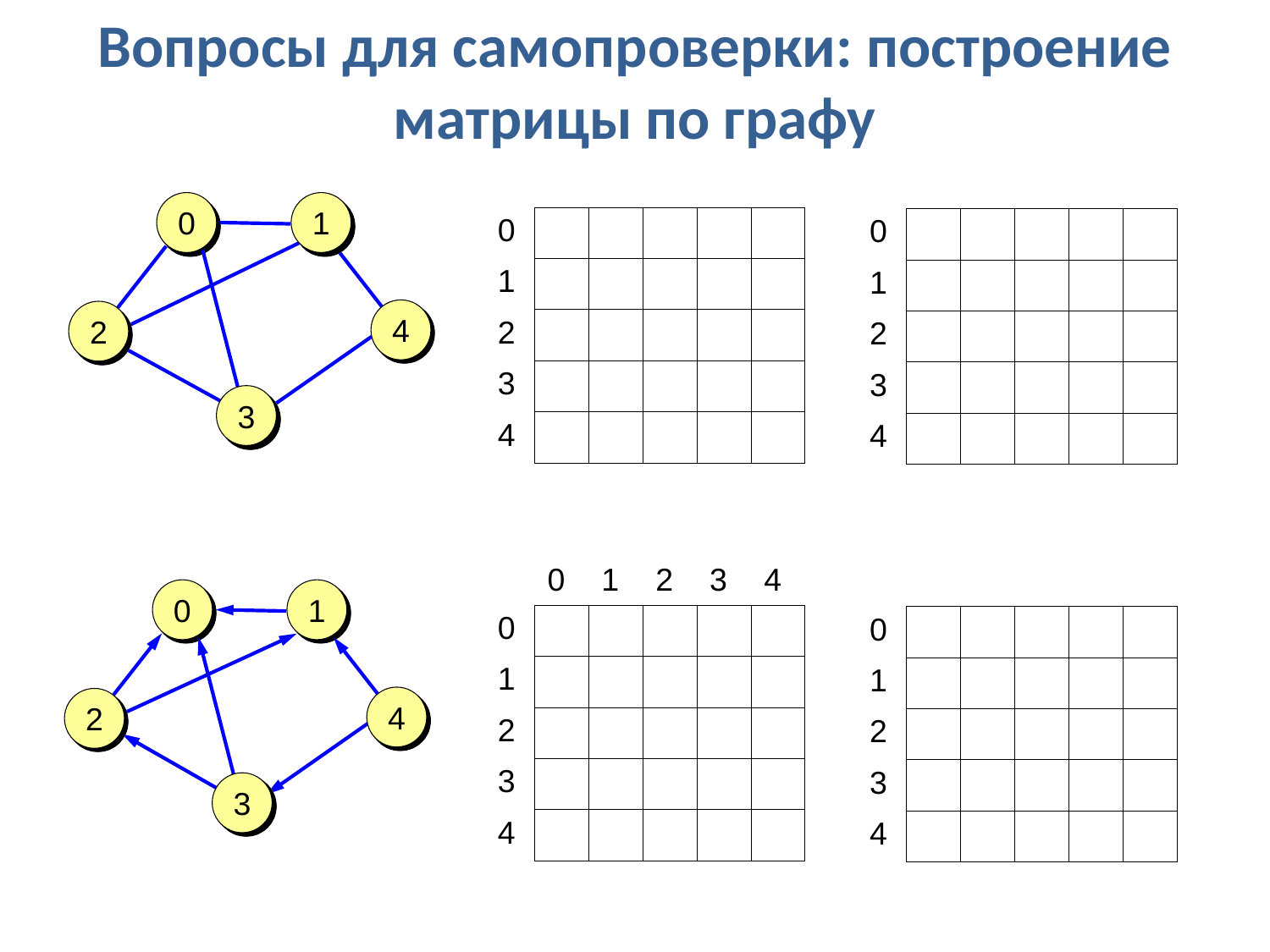

Вопросы для самопроверки: построение матрицы по графу
0
1

4
2

3
| 0 |
| --- |
| 1 |
| 2 |
| 3 |
| 4 |
|  |  |  |  |  |
| --- | --- | --- | --- | --- |
|  |  |  |  |  |
|  |  |  |  |  |
|  |  |  |  |  |
|  |  |  |  |  |
| 0 |
| --- |
| 1 |
| 2 |
| 3 |
| 4 |
|  |  |  |  |  |
| --- | --- | --- | --- | --- |
|  |  |  |  |  |
|  |  |  |  |  |
|  |  |  |  |  |
|  |  |  |  |  |
| 0 | 1 | 2 | 3 | 4 |
| --- | --- | --- | --- | --- |
0
1

4
2

3
| 0 |
| --- |
| 1 |
| 2 |
| 3 |
| 4 |
|  |  |  |  |  |
| --- | --- | --- | --- | --- |
|  |  |  |  |  |
|  |  |  |  |  |
|  |  |  |  |  |
|  |  |  |  |  |
| 0 |
| --- |
| 1 |
| 2 |
| 3 |
| 4 |
|  |  |  |  |  |
| --- | --- | --- | --- | --- |
|  |  |  |  |  |
|  |  |  |  |  |
|  |  |  |  |  |
|  |  |  |  |  |